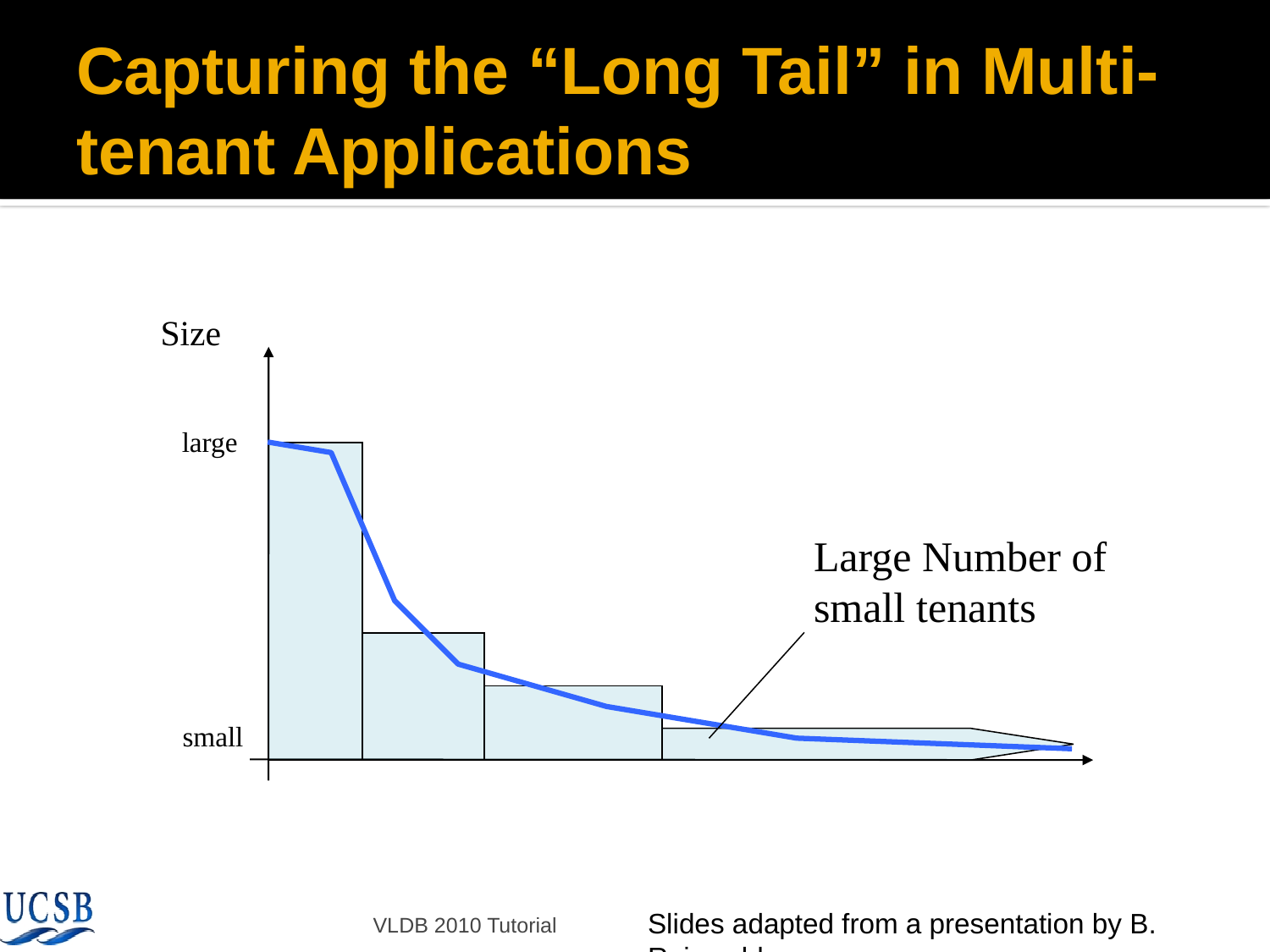

# Capturing the “Long Tail” in Multi-tenant Applications
Size

large

Large Number of
small tenants

small

VLDB 2010 Tutorial
Slides adapted from a presentation by B. Reinwald